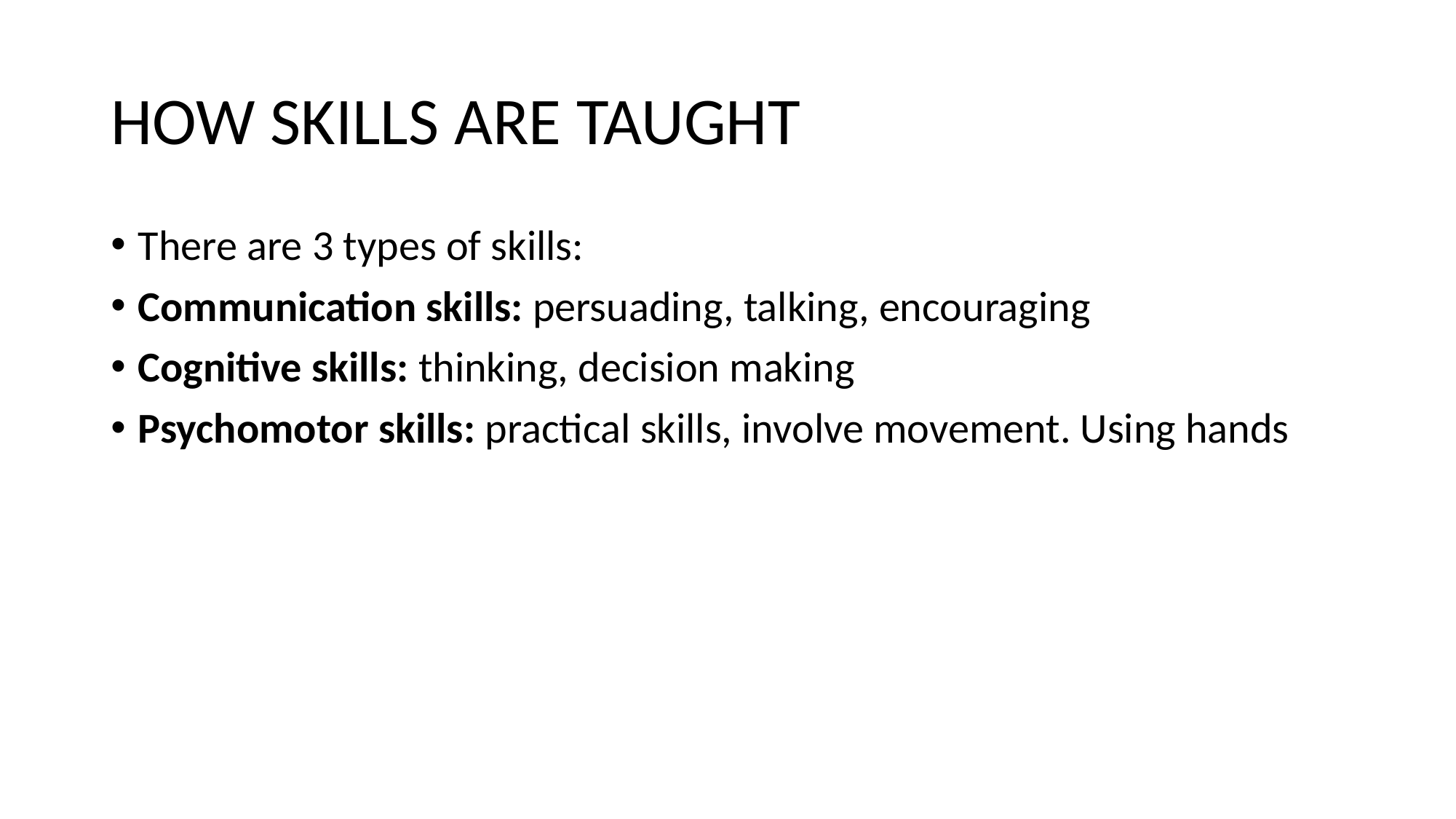

# HOW SKILLS ARE TAUGHT
There are 3 types of skills:
Communication skills: persuading, talking, encouraging
Cognitive skills: thinking, decision making
Psychomotor skills: practical skills, involve movement. Using hands